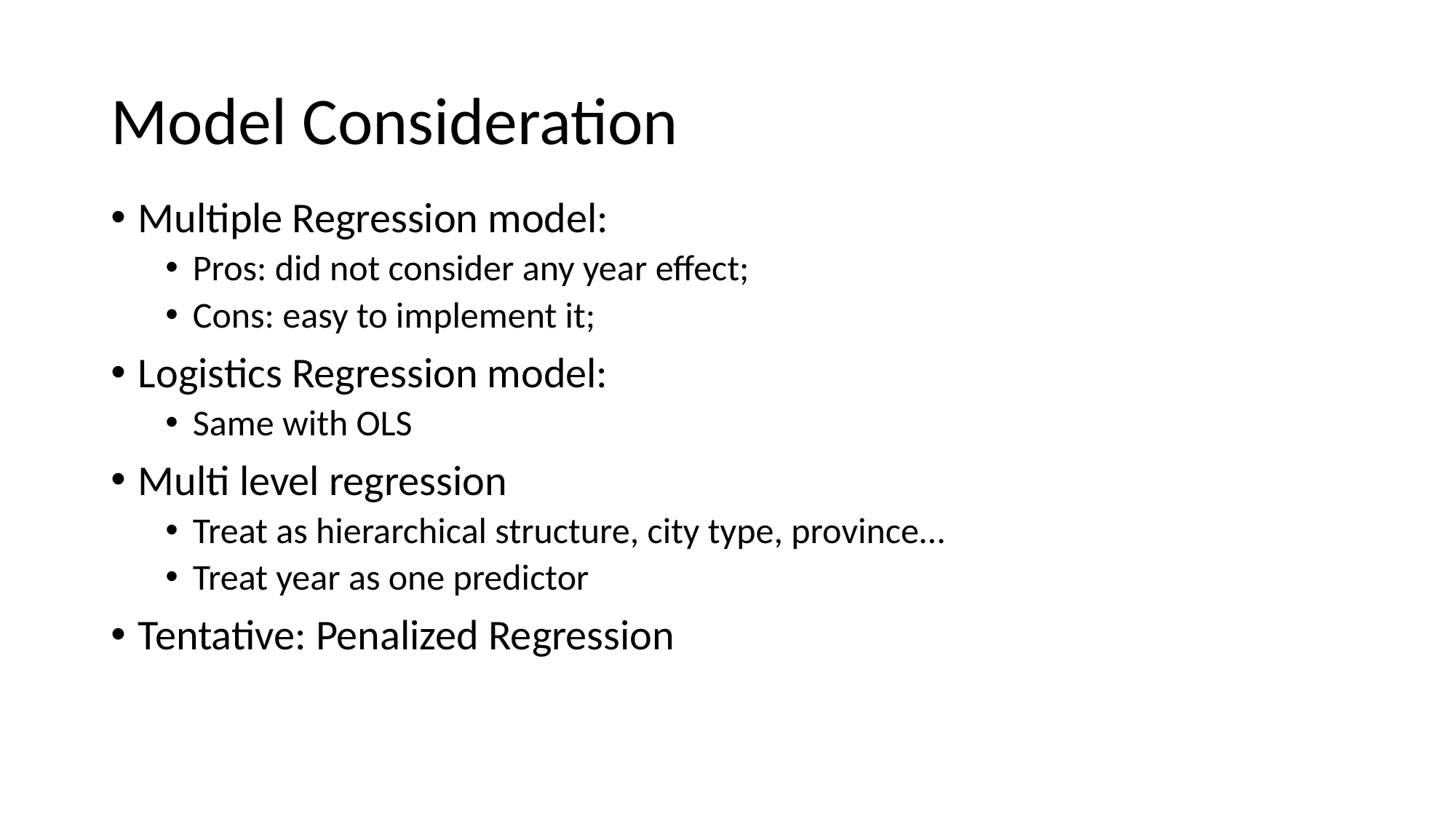

# Model Consideration
Multiple Regression model:
Pros: did not consider any year effect;
Cons: easy to implement it;
Logistics Regression model:
Same with OLS
Multi level regression
Treat as hierarchical structure, city type, province…
Treat year as one predictor
Tentative: Penalized Regression